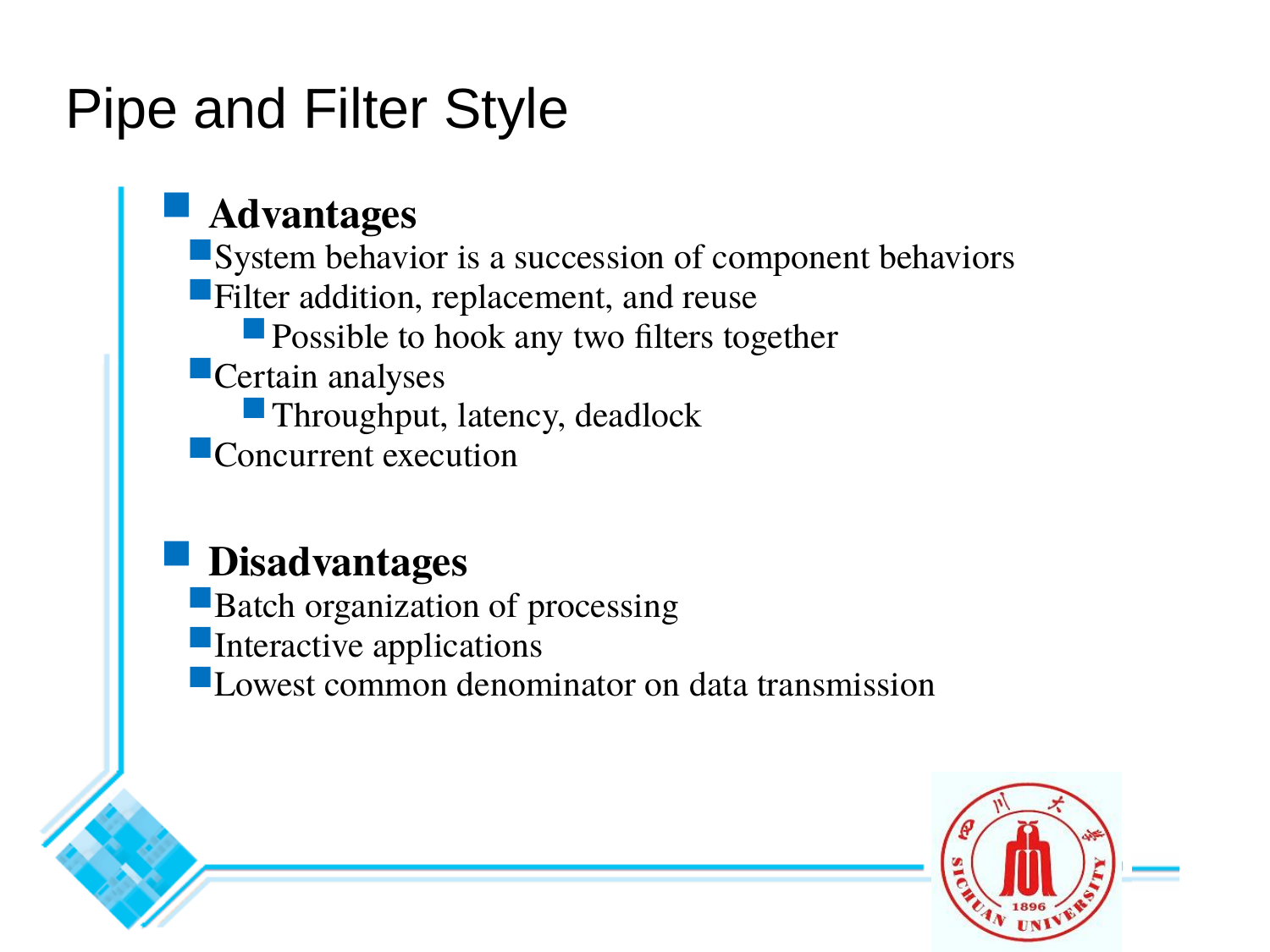

Advantages
System behavior is a succession of component behaviors
Filter addition, replacement, and reuse
Possible to hook any two filters together
Certain analyses
Throughput, latency, deadlock
Concurrent execution

Disadvantages
Batch organization of processing
Interactive applications
Lowest common denominator on data transmission
Pipe and Filter Style